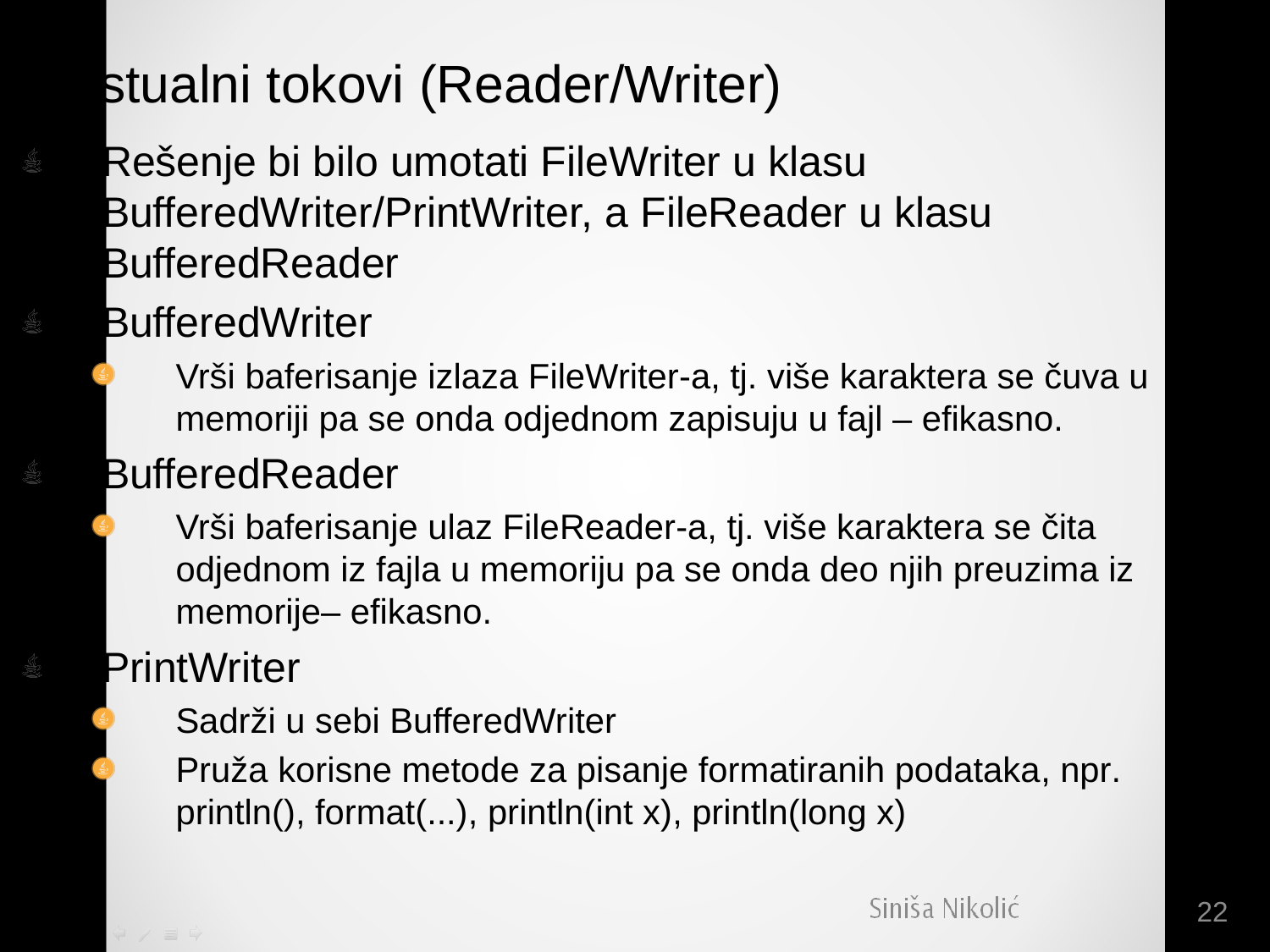

# Tekstualni tokovi (Reader/Writer)
Rešenje bi bilo umotati FileWriter u klasu  BufferedWriter/PrintWriter, a FileReader u klasu BufferedReader
BufferedWriter
Vrši baferisanje izlaza FileWriter-a, tj. više karaktera se čuva u memoriji pa se onda odjednom zapisuju u fajl – efikasno.
BufferedReader
Vrši baferisanje ulaz FileReader-a, tj. više karaktera se čita odjednom iz fajla u memoriju pa se onda deo njih preuzima iz memorije– efikasno.
PrintWriter
Sadrži u sebi BufferedWriter
Pruža korisne metode za pisanje formatiranih podataka, npr. println(), format(...), println(int x), println(long x)
22